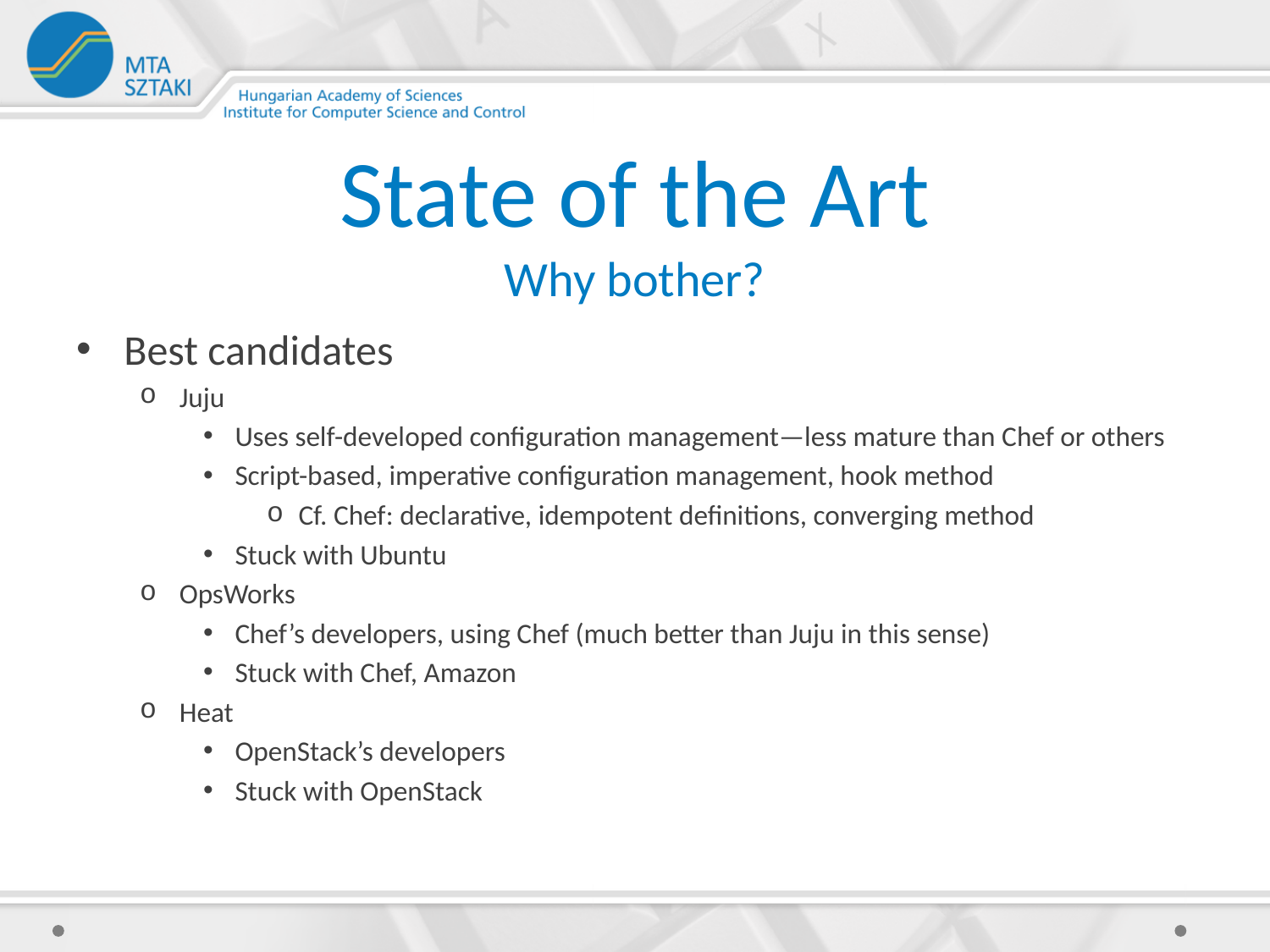

# State of the Art Why bother?
Best candidates
Juju
Uses self-developed configuration management—less mature than Chef or others
Script-based, imperative configuration management, hook method
Cf. Chef: declarative, idempotent definitions, converging method
Stuck with Ubuntu
OpsWorks
Chef’s developers, using Chef (much better than Juju in this sense)
Stuck with Chef, Amazon
Heat
OpenStack’s developers
Stuck with OpenStack